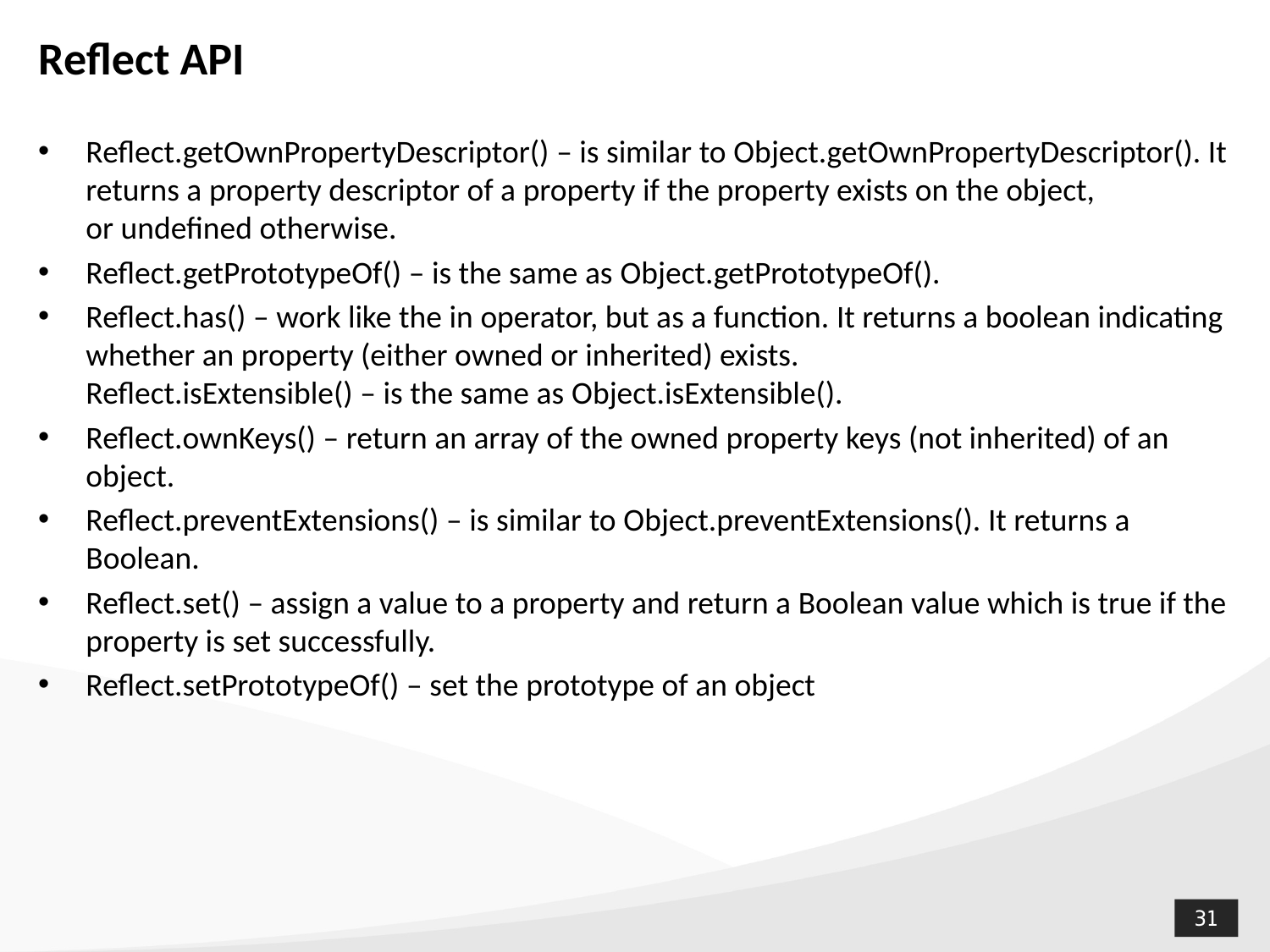

# Reflect API
Reflect.getOwnPropertyDescriptor() – is similar to Object.getOwnPropertyDescriptor(). It returns a property descriptor of a property if the property exists on the object, or undefined otherwise.
Reflect.getPrototypeOf() – is the same as Object.getPrototypeOf().
Reflect.has() – work like the in operator, but as a function. It returns a boolean indicating whether an property (either owned or inherited) exists.
Reflect.isExtensible() – is the same as Object.isExtensible().
Reflect.ownKeys() – return an array of the owned property keys (not inherited) of an object.
Reflect.preventExtensions() – is similar to Object.preventExtensions(). It returns a Boolean.
Reflect.set() – assign a value to a property and return a Boolean value which is true if the property is set successfully.
Reflect.setPrototypeOf() – set the prototype of an object